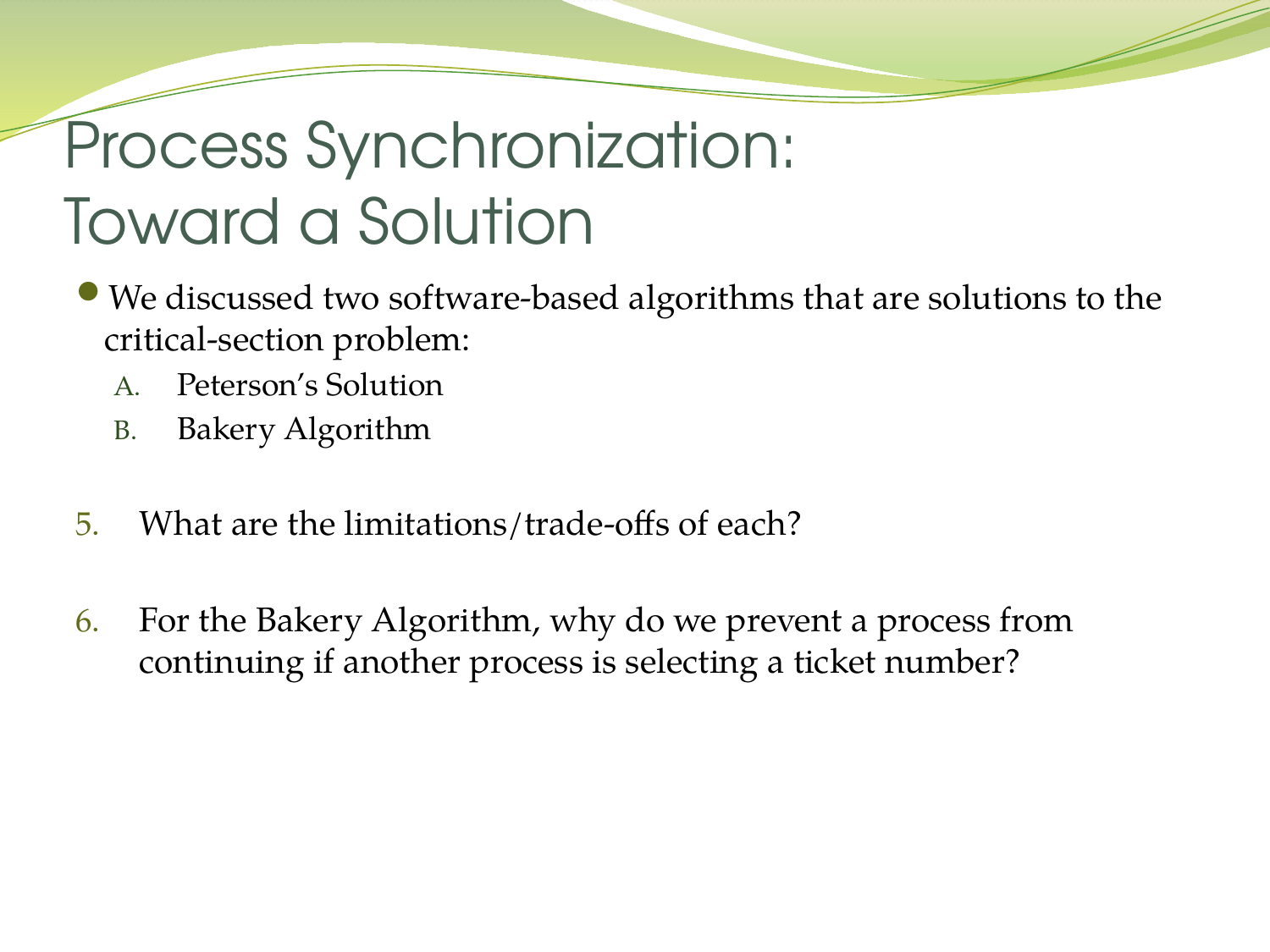

# Process Synchronization: Toward a Solution
We discussed two software-based algorithms that are solutions to the critical-section problem:
Peterson’s Solution
Bakery Algorithm

What are the limitations/trade-offs of each?

For the Bakery Algorithm, why do we prevent a process from continuing if another process is selecting a ticket number?